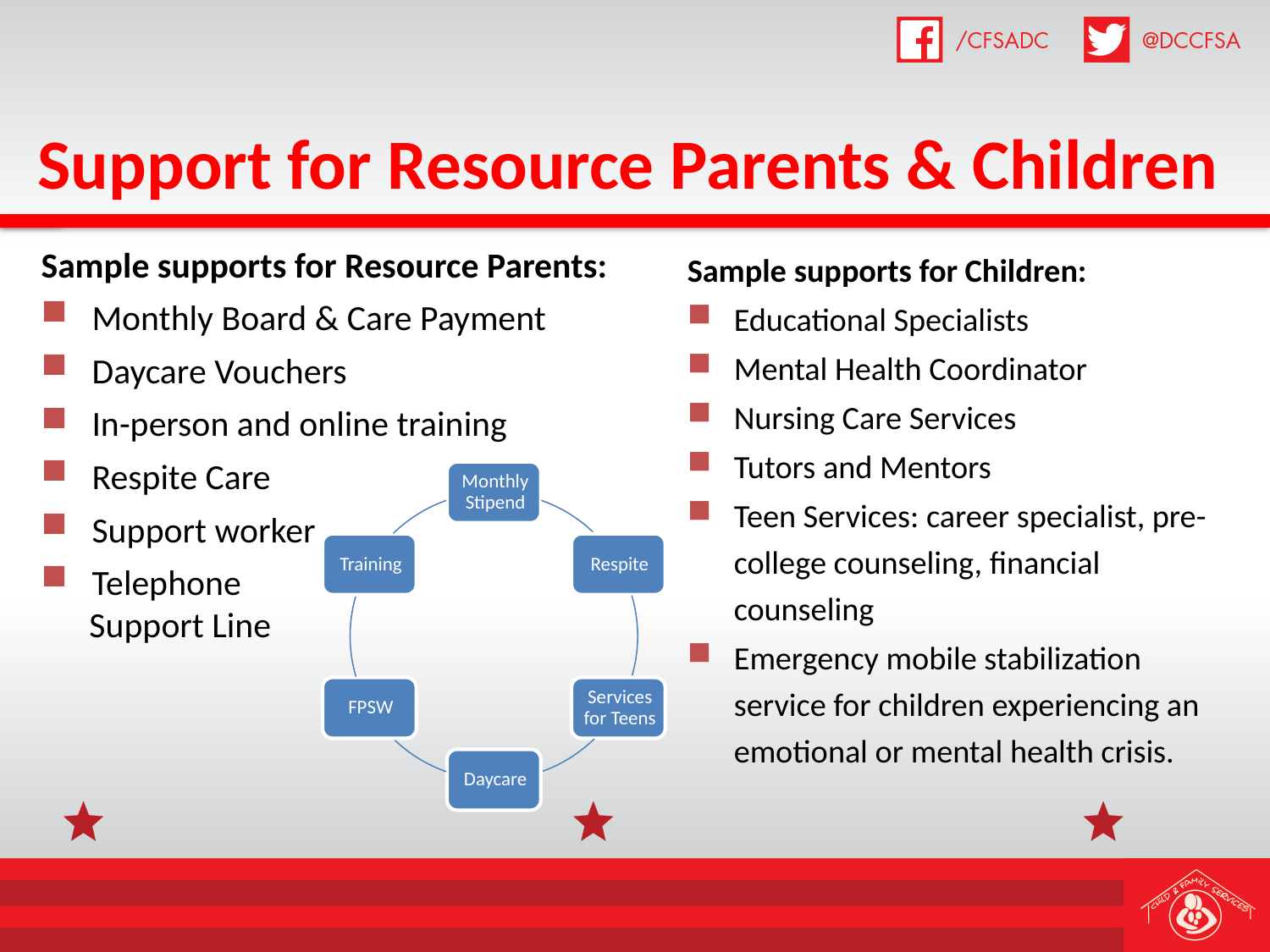

# Support for Resource Parents & Children
Sample supports for Children:
Educational Specialists
Mental Health Coordinator
Nursing Care Services
Tutors and Mentors
Teen Services: career specialist, pre-college counseling, financial counseling
Emergency mobile stabilization service for children experiencing an emotional or mental health crisis.
Sample supports for Resource Parents:
Monthly Board & Care Payment
Daycare Vouchers
In-person and online training
Respite Care
Support worker
Telephone
      Support Line

Monthly Stipend
Respite
Services for Teens
Daycare
FPSW
Training